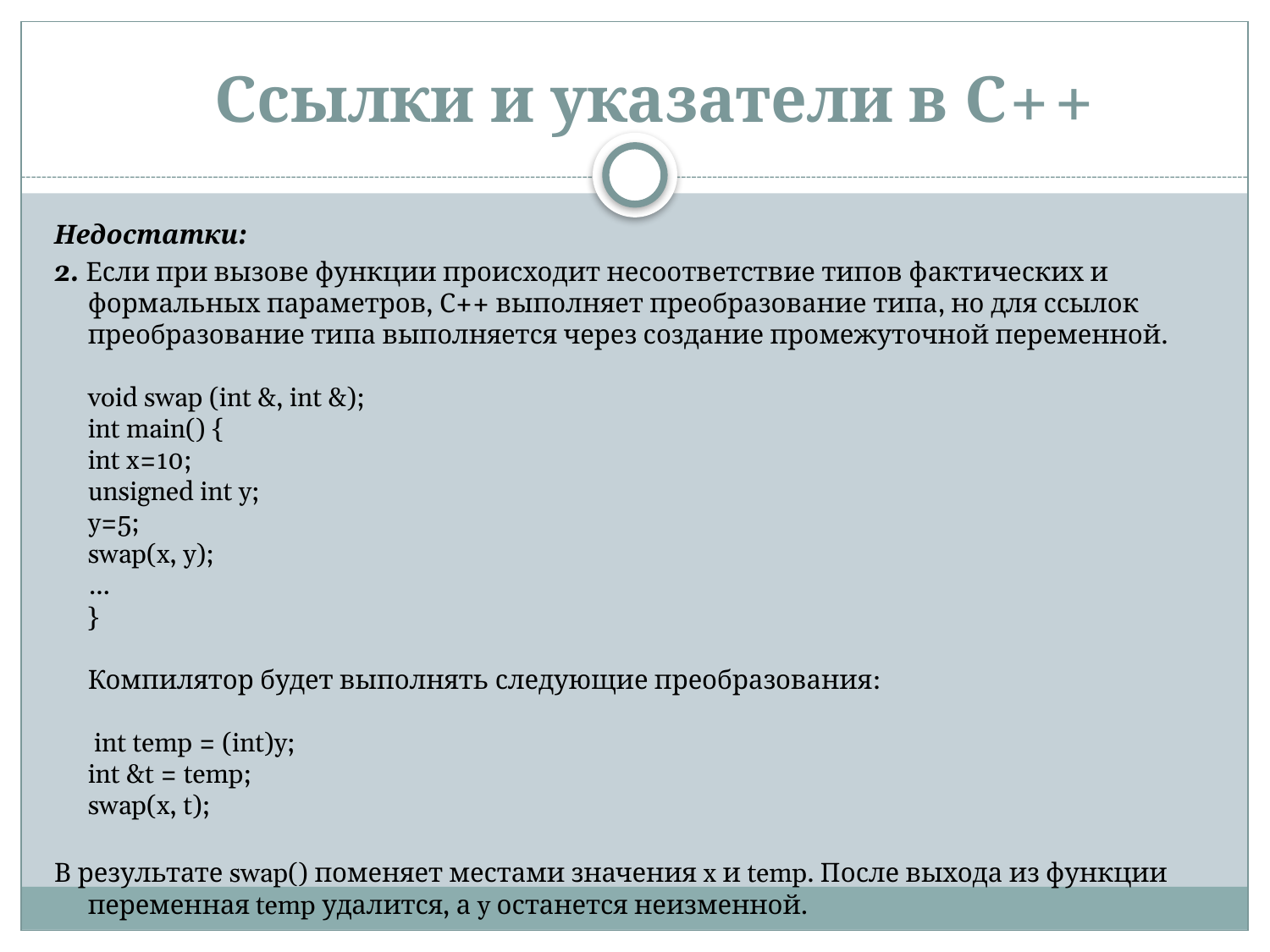

Ссылки и указатели в С++
Недостатки:
2. Если при вызове функции происходит несоответствие типов фактических и формальных параметров, С++ выполняет преобразование типа, но для ссылок преобразование типа выполняется через создание промежуточной переменной.
 
void swap (int &, int &);
int main() {
int x=10;
unsigned int y;
y=5;
swap(x, y);
…
}
Компилятор будет выполнять следующие преобразования:
 
 int temp = (int)y;
int &t = temp;
swap(x, t);
В результате swap() поменяет местами значения x и temp. После выхода из функции переменная temp удалится, а y останется неизменной.